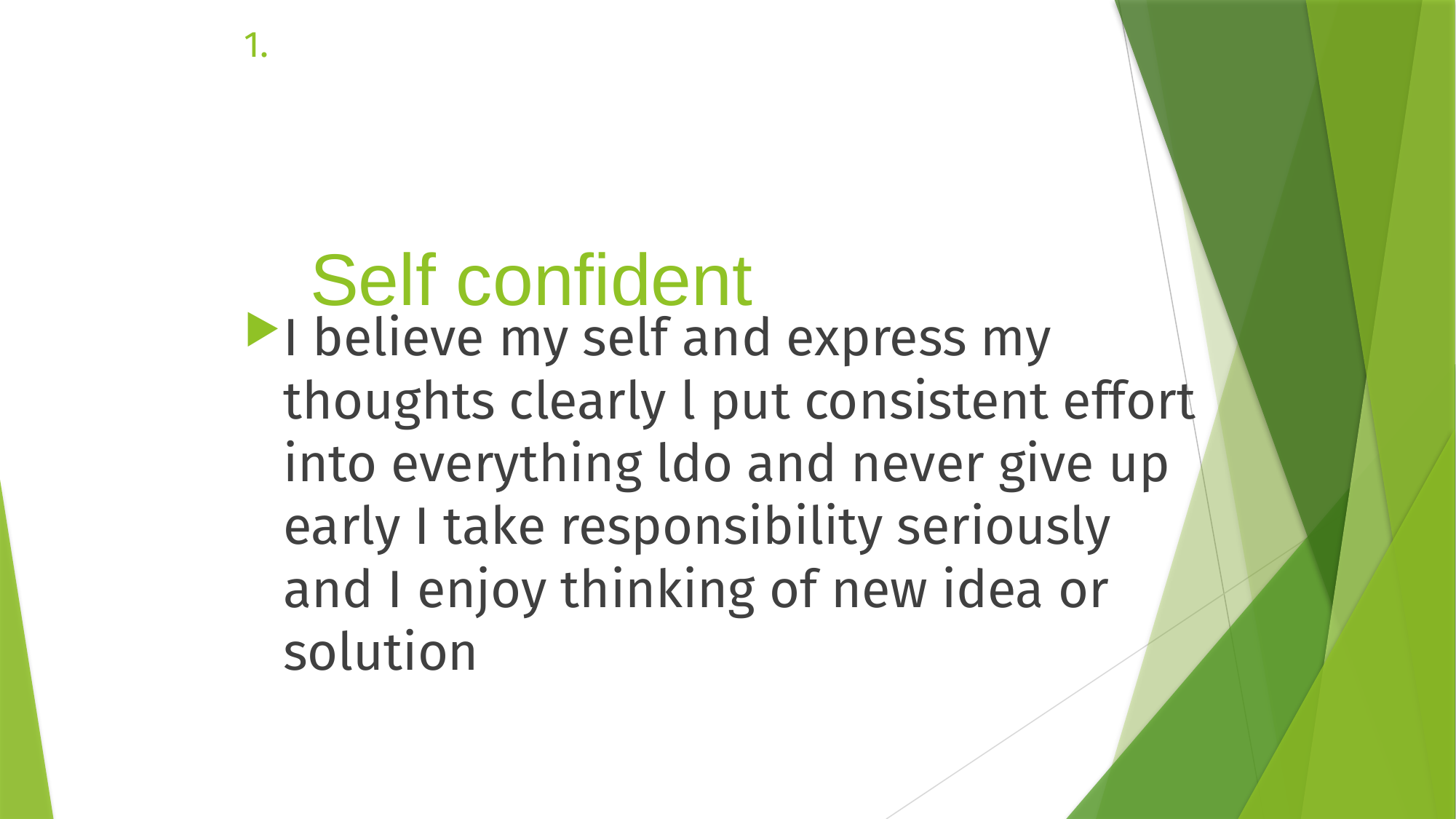

# Self confident
I believe my self and express my thoughts clearly l put consistent effort into everything ldo and never give up early I take responsibility seriously and I enjoy thinking of new idea or solution